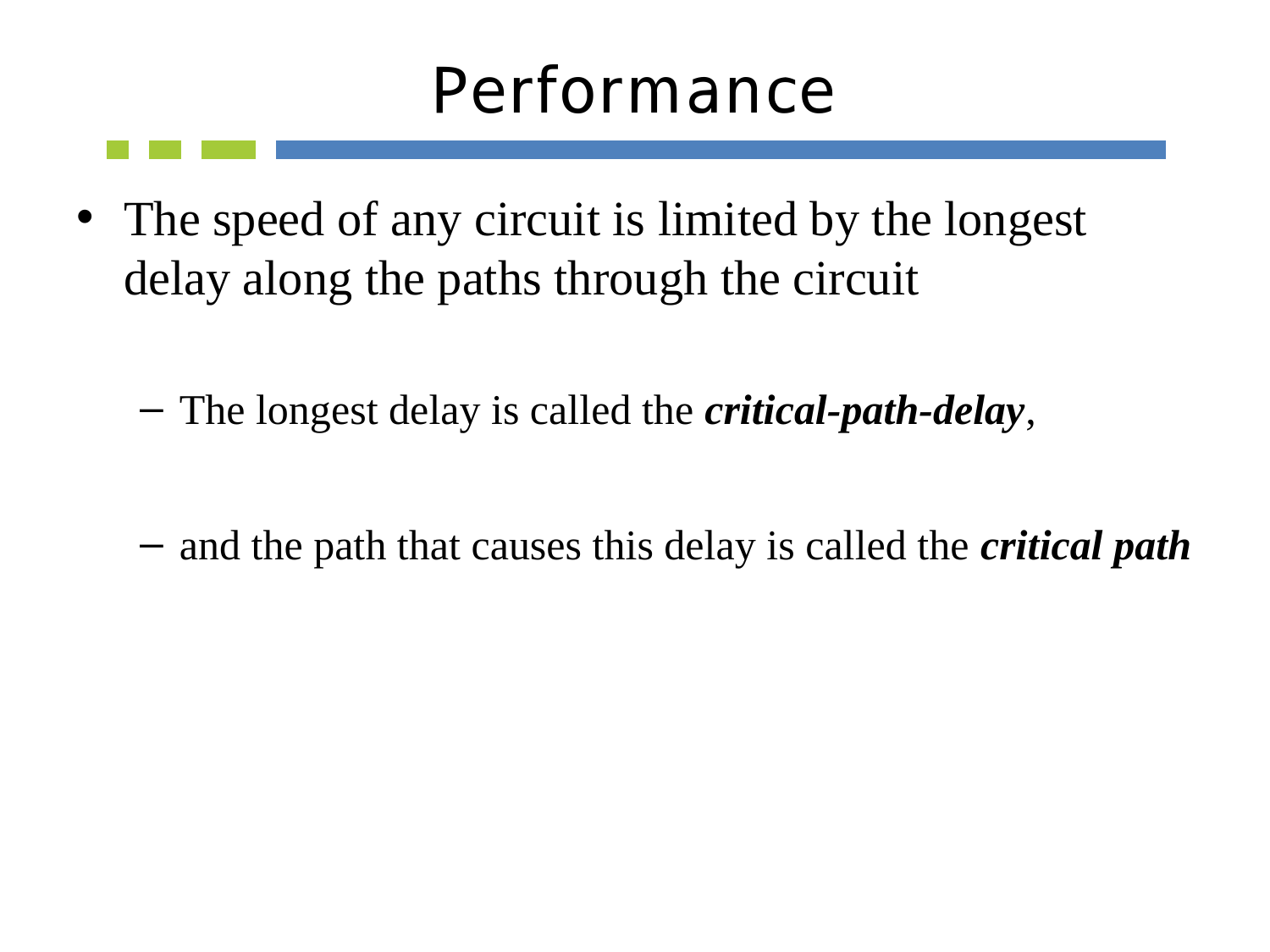

# Performance
The speed of any circuit is limited by the longest delay along the paths through the circuit

The longest delay is called the critical-path-delay,

and the path that causes this delay is called the critical path